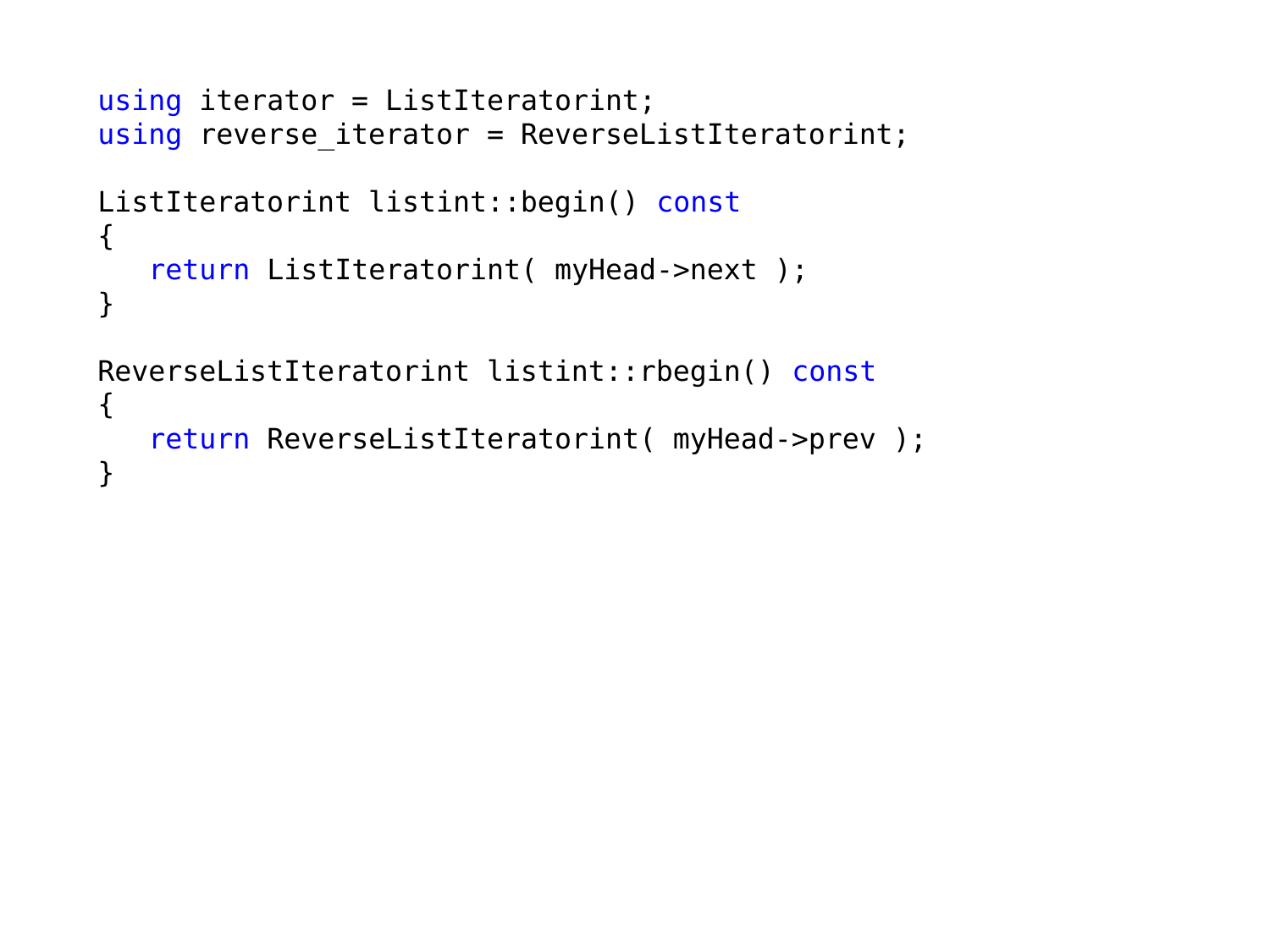

using iterator = ListIteratorint;
using reverse_iterator = ReverseListIteratorint;

ListIteratorint listint::begin() const
{
   return ListIteratorint( myHead->next );
}

ReverseListIteratorint listint::rbegin() const
{
   return ReverseListIteratorint( myHead->prev );
}